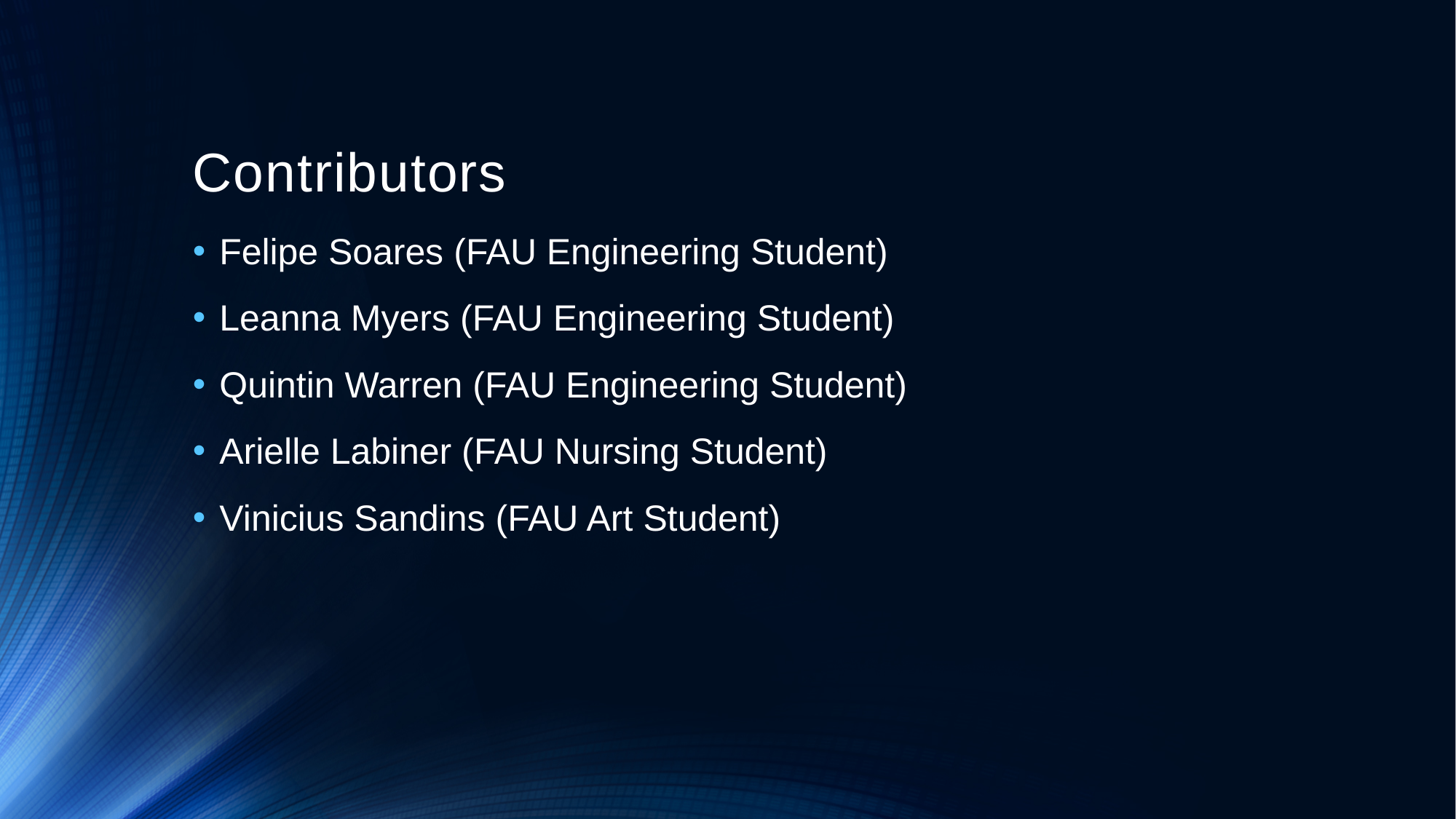

# Contributors
Felipe Soares (FAU Engineering Student)
Leanna Myers (FAU Engineering Student)
Quintin Warren (FAU Engineering Student)
Arielle Labiner (FAU Nursing Student)
Vinicius Sandins (FAU Art Student)